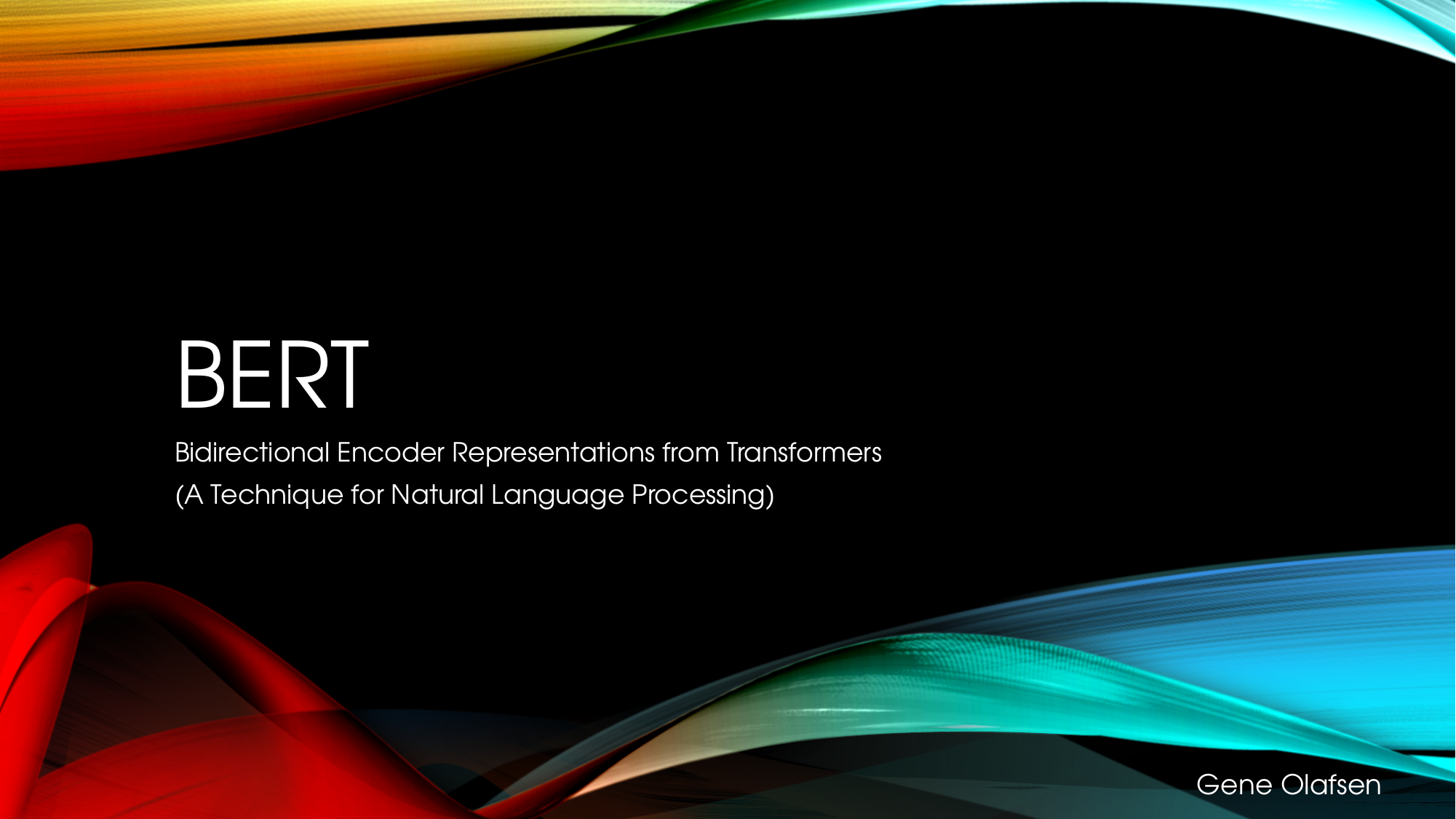

# BERT
Bidirectional Encoder Representations from Transformers
(A Technique for Natural Language Processing)
Gene Olafsen